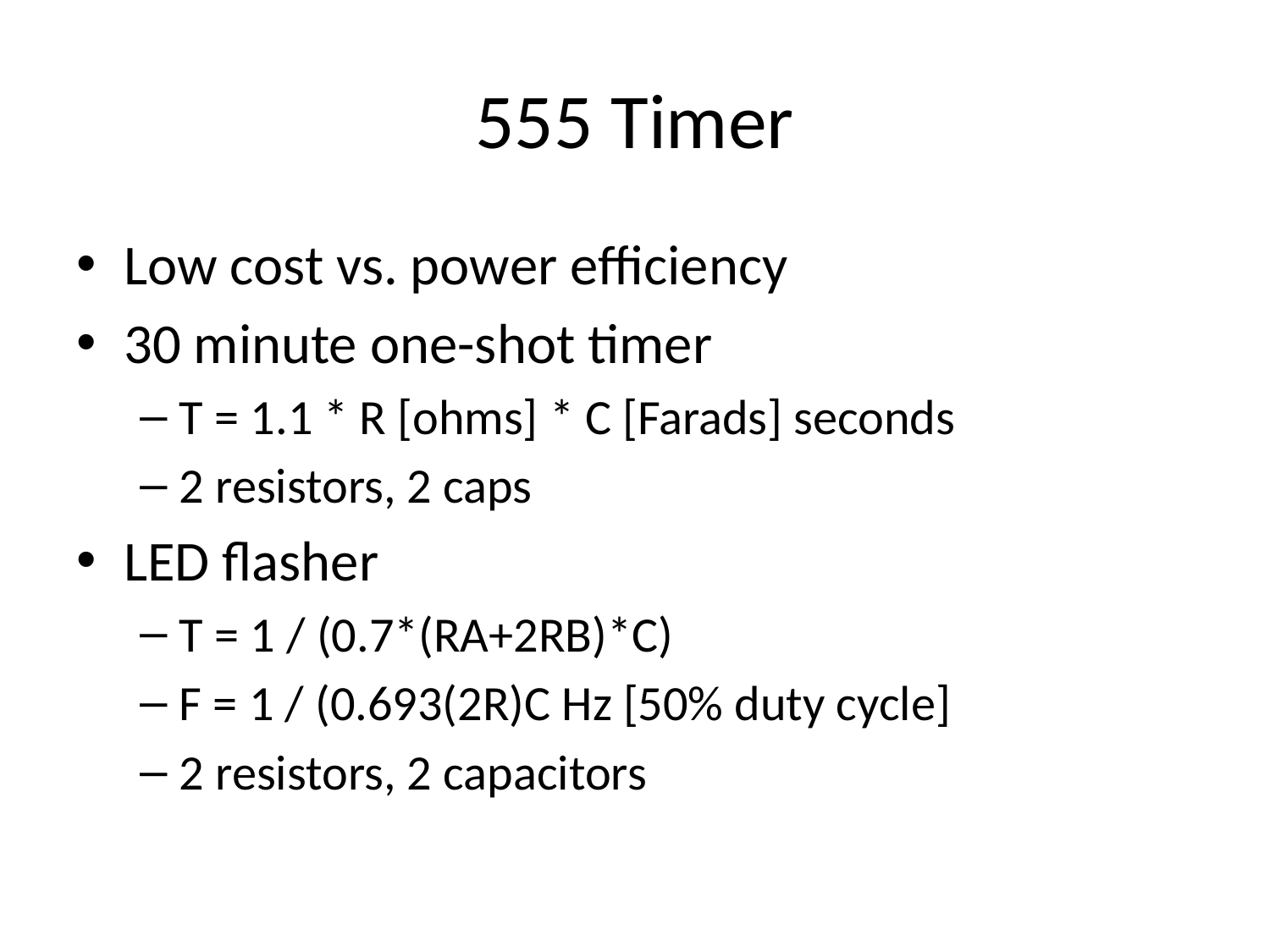

# 555 Timer
Low cost vs. power efficiency
30 minute one-shot timer
T = 1.1 * R [ohms] * C [Farads] seconds
2 resistors, 2 caps
LED flasher
T = 1 / (0.7*(RA+2RB)*C)
F = 1 / (0.693(2R)C Hz [50% duty cycle]
2 resistors, 2 capacitors